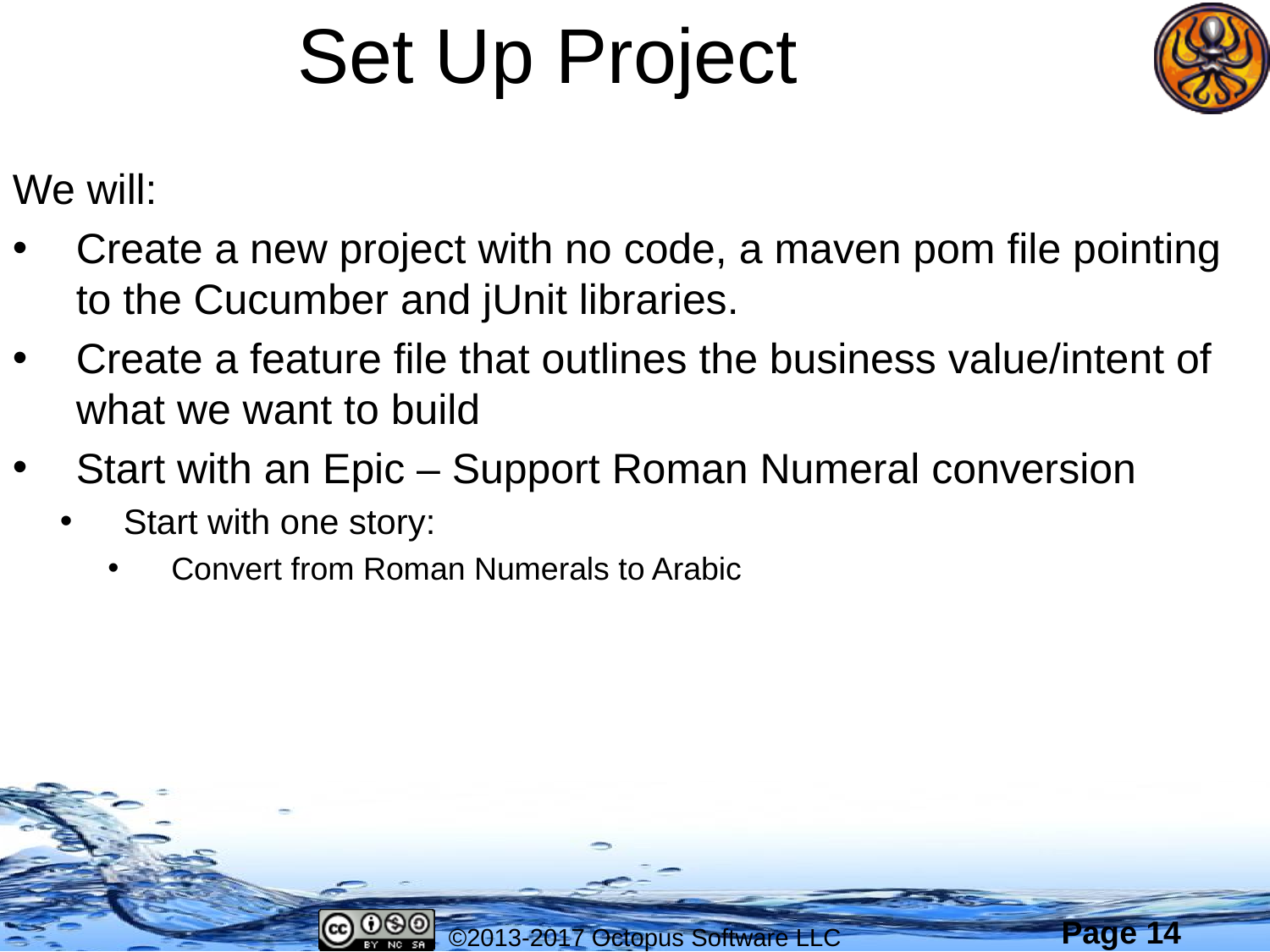

# Set Up Project
We will:
Create a new project with no code, a maven pom file pointing to the Cucumber and jUnit libraries.
Create a feature file that outlines the business value/intent of what we want to build
Start with an Epic – Support Roman Numeral conversion
Start with one story:
Convert from Roman Numerals to Arabic

©2013-2017 Octopus Software LLC